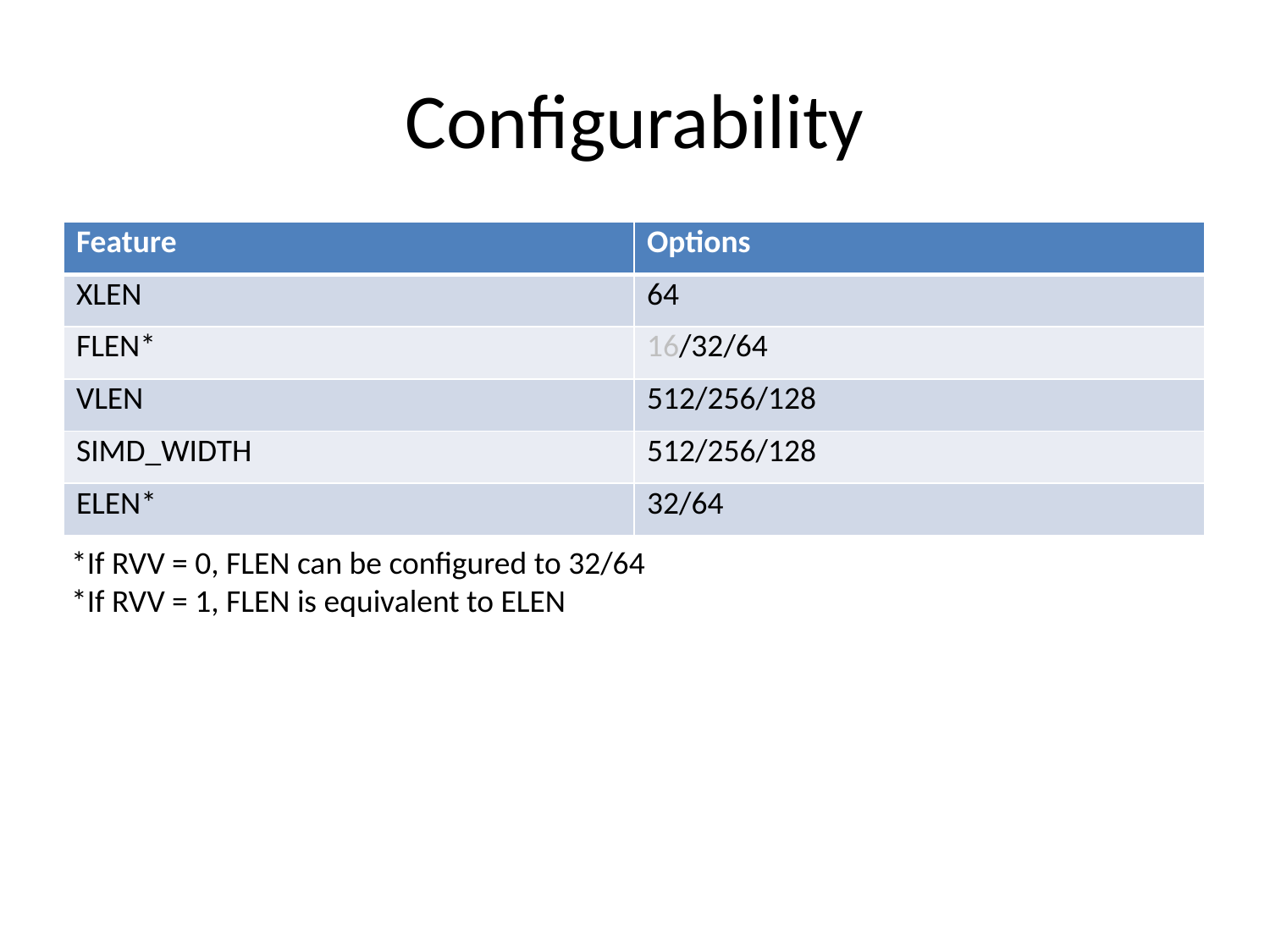

# Configurability
| Feature | Options |
| --- | --- |
| XLEN | 64 |
| FLEN\* | 16/32/64 |
| VLEN | 512/256/128 |
| SIMD\_WIDTH | 512/256/128 |
| ELEN\* | 32/64 |
*If RVV = 0, FLEN can be configured to 32/64
*If RVV = 1, FLEN is equivalent to ELEN